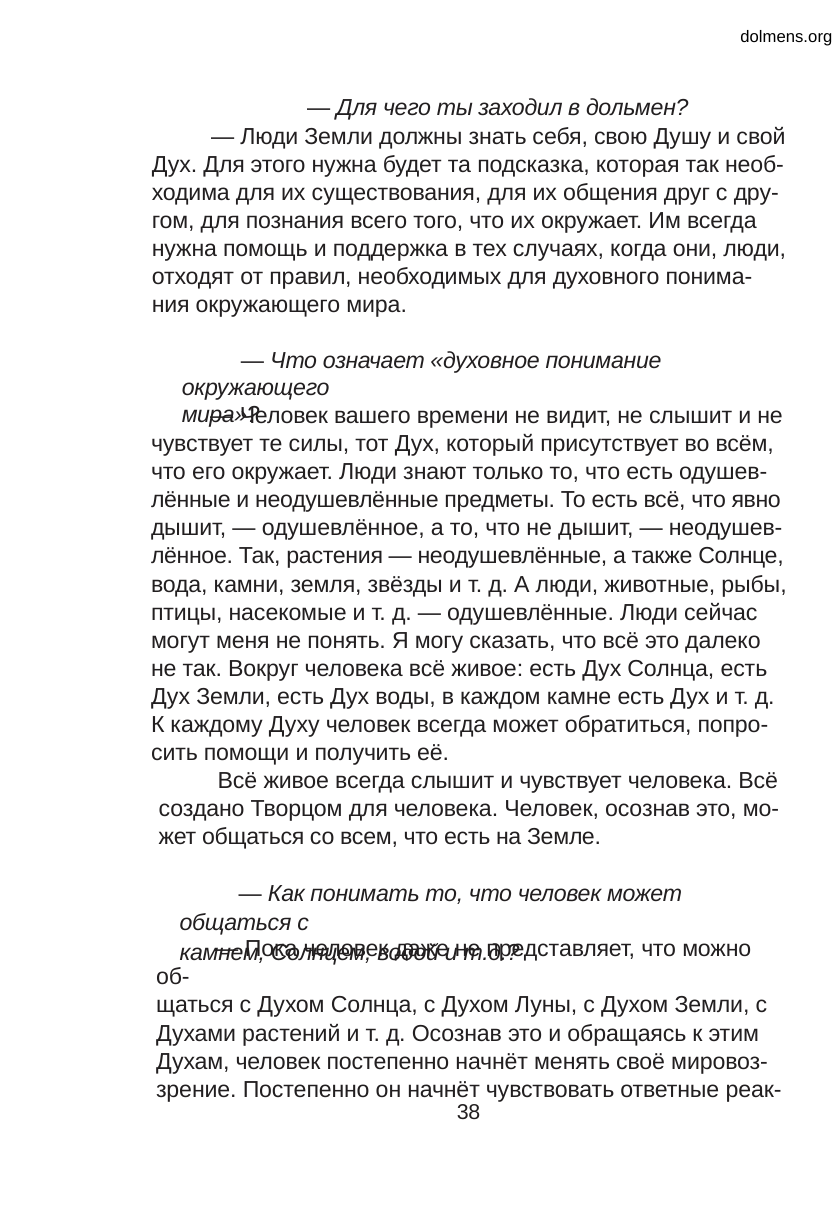

dolmens.org

— Для чего ты заходил в дольмен?

— Люди Земли должны знать себя, свою Душу и свой
Дух. Для этого нужна будет та подсказка, которая так необ-
ходима для их существования, для их общения друг с дру-
гом, для познания всего того, что их окружает. Им всегда
нужна помощь и поддержка в тех случаях, когда они, люди,
отходят от правил, необходимых для духовного понима-
ния окружающего мира.

— Что означает «духовное понимание окружающего
мира»?

— Человек вашего времени не видит, не слышит и не
чувствует те силы, тот Дух, который присутствует во всём,
что его окружает. Люди знают только то, что есть одушев-
лённые и неодушевлённые предметы. То есть всё, что явно
дышит, — одушевлённое, а то, что не дышит, — неодушев-
лённое. Так, растения — неодушевлённые, а также Солнце,
вода, камни, земля, звёзды и т. д. А люди, животные, рыбы,
птицы, насекомые и т. д. — одушевлённые. Люди сейчас
могут меня не понять. Я могу сказать, что всё это далеко
не так. Вокруг человека всё живое: есть Дух Солнца, есть
Дух Земли, есть Дух воды, в каждом камне есть Дух и т. д.
К каждому Духу человек всегда может обратиться, попро-
сить помощи и получить её.

Всё живое всегда слышит и чувствует человека. Всё
создано Творцом для человека. Человек, осознав это, мо-
жет общаться со всем, что есть на Земле.

— Как понимать то, что человек может общаться с
камнем, Солнцем, водой и т.д.?

— Пока человек даже не представляет, что можно об-
щаться с Духом Солнца, с Духом Луны, с Духом Земли, с
Духами растений и т. д. Осознав это и обращаясь к этим
Духам, человек постепенно начнёт менять своё мировоз-
зрение. Постепенно он начнёт чувствовать ответные реак-

38